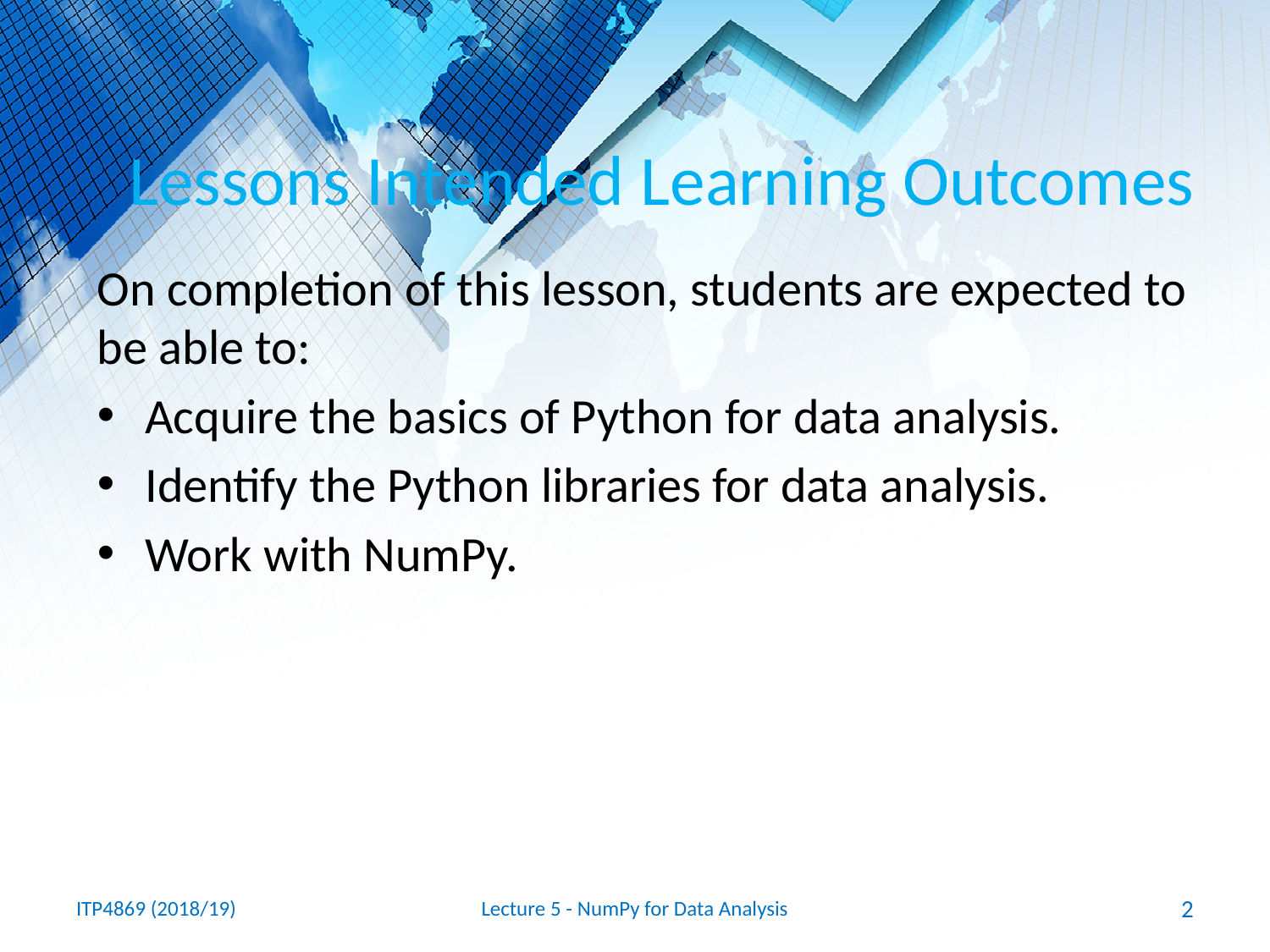

# Lessons Intended Learning Outcomes
On completion of this lesson, students are expected to be able to:
Acquire the basics of Python for data analysis.
Identify the Python libraries for data analysis.
Work with NumPy.
ITP4869 (2018/19)
Lecture 5 - NumPy for Data Analysis
2